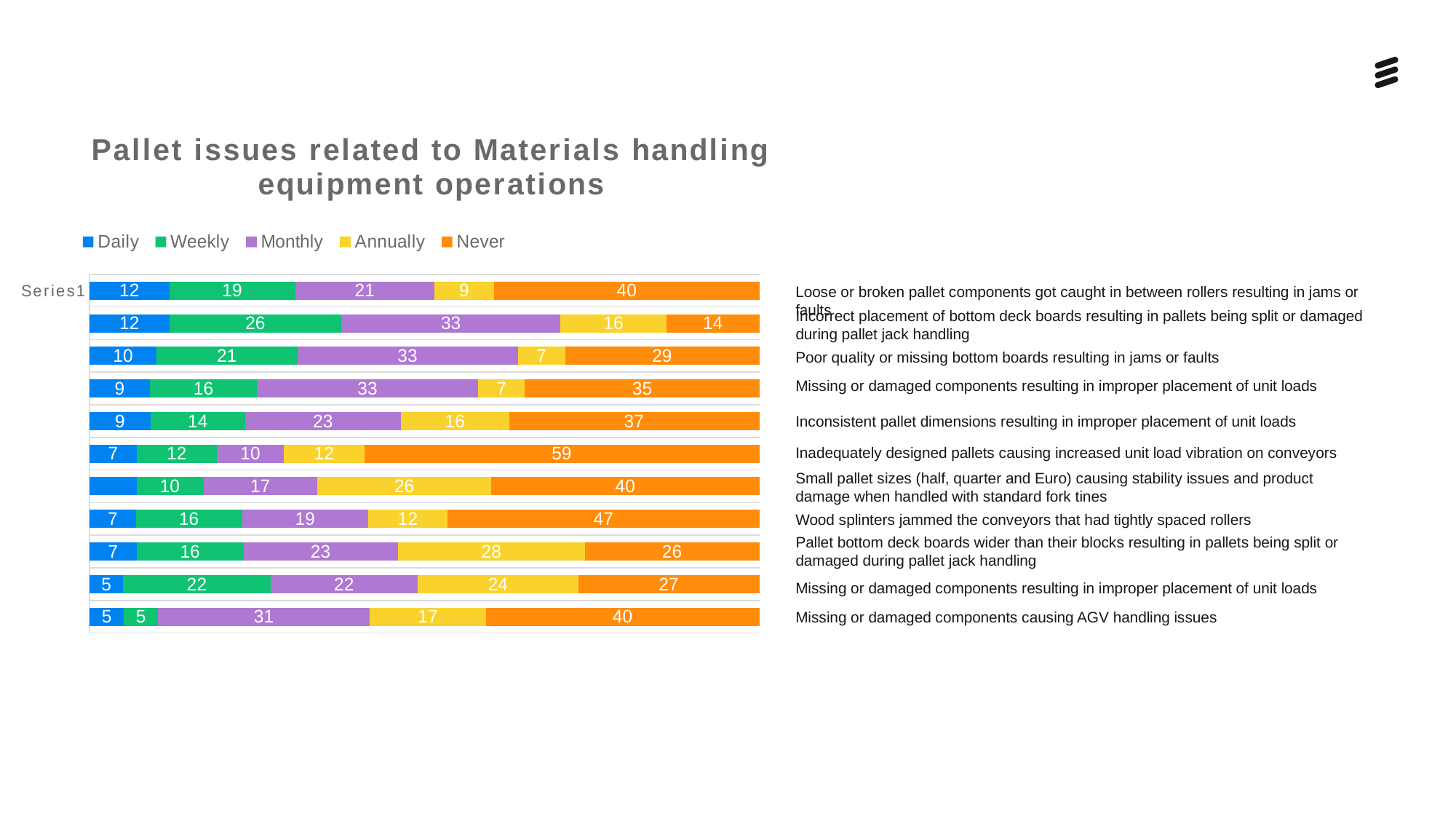

### Chart: Pallet issues related to Materials handling equipment operations

| Category | Daily | Weekly | Monthly | Annually | Never |
|---|---|---|---|---|---|
|  | 12.0 | 19.0 | 21.0 | 9.0 | 40.0 |
|  | 12.0 | 26.0 | 33.0 | 16.0 | 14.0 |
|  | 10.0 | 21.0 | 33.0 | 7.0 | 29.0 |
|  | 9.0 | 16.0 | 33.0 | 7.0 | 35.0 |
|  | 9.0 | 14.0 | 23.0 | 16.0 | 37.0 |
|  | 7.0 | 12.0 | 10.0 | 12.0 | 59.0 |
|  | 7.0 | 10.0 | 17.0 | 26.0 | 40.0 |
|  | 7.0 | 16.0 | 19.0 | 12.0 | 47.0 |
|  | 7.0 | 16.0 | 23.0 | 28.0 | 26.0 |
|  | 5.0 | 22.0 | 22.0 | 24.0 | 27.0 |
|  | 5.0 | 5.0 | 31.0 | 17.0 | 40.0 |
Loose or broken pallet components got caught in between rollers resulting in jams or faults
Incorrect placement of bottom deck boards resulting in pallets being split or damaged during pallet jack handling
Poor quality or missing bottom boards resulting in jams or faults
Missing or damaged components resulting in improper placement of unit loads
Inconsistent pallet dimensions resulting in improper placement of unit loads
Inadequately designed pallets causing increased unit load vibration on conveyors
Small pallet sizes (half, quarter and Euro) causing stability issues and product damage when handled with standard fork tines
Wood splinters jammed the conveyors that had tightly spaced rollers
Pallet bottom deck boards wider than their blocks resulting in pallets being split or damaged during pallet jack handling
Missing or damaged components resulting in improper placement of unit loads
Missing or damaged components causing AGV handling issues
Source: Peerless Research Group